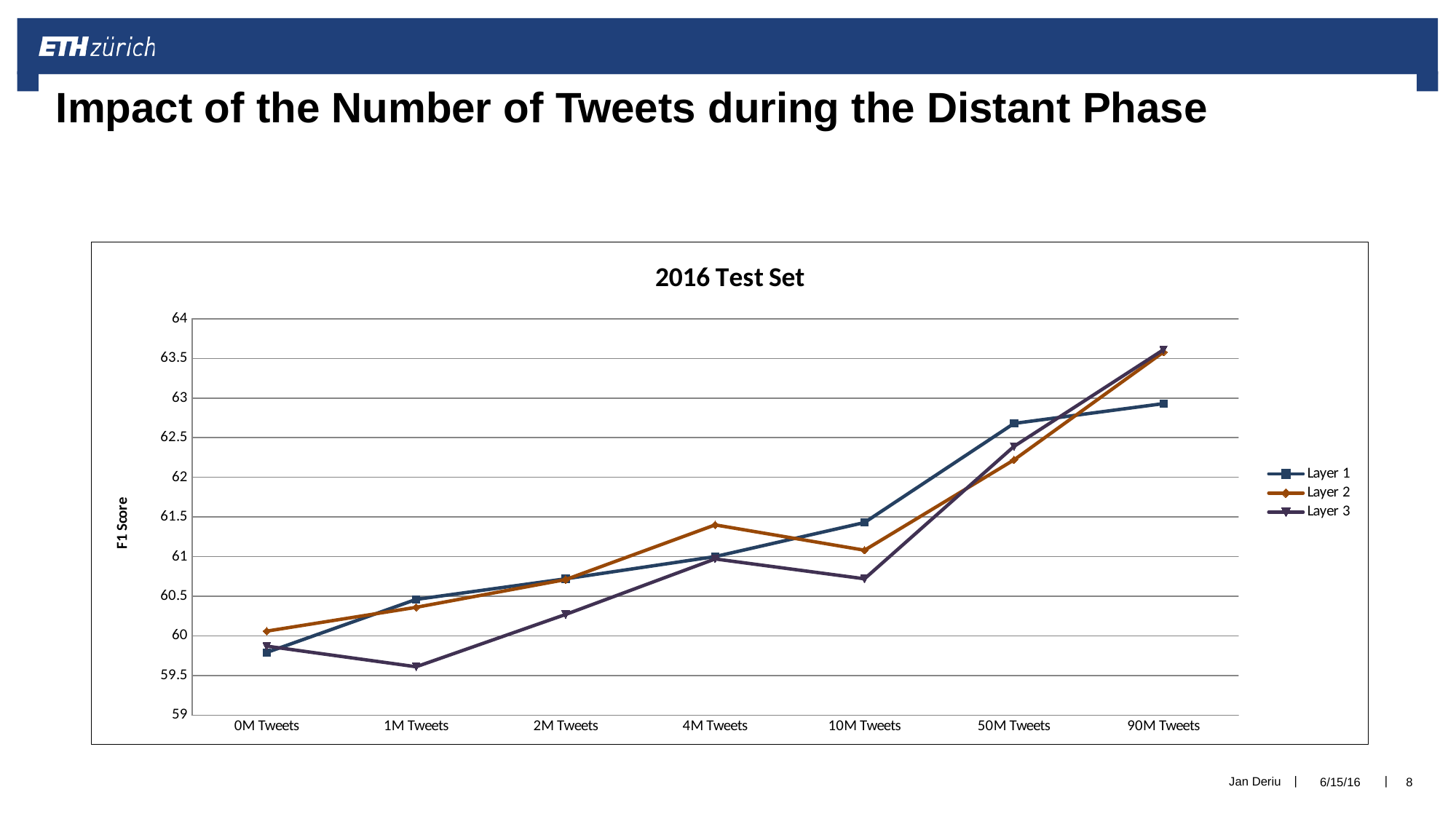

# Impact of the Number of Tweets during the Distant Phase

### Chart: 2016 Test Set

| Category |  |  |  |
|---|---|---|---|
| 0M Tweets | 59.79 | 60.06 | 59.87 |
| 1M Tweets | 60.46 | 60.36 | 59.61 |
| 2M Tweets | 60.72 | 60.71 | 60.27 |
| 4M Tweets | 61.0 | 61.4 | 60.97 |
| 10M Tweets | 61.43 | 61.08 | 60.72 |
| 50M Tweets | 62.68 | 62.22 | 62.39 |
| 90M Tweets | 62.93 | 63.58 | 63.61 |
Jan Deriu
6/15/16
8